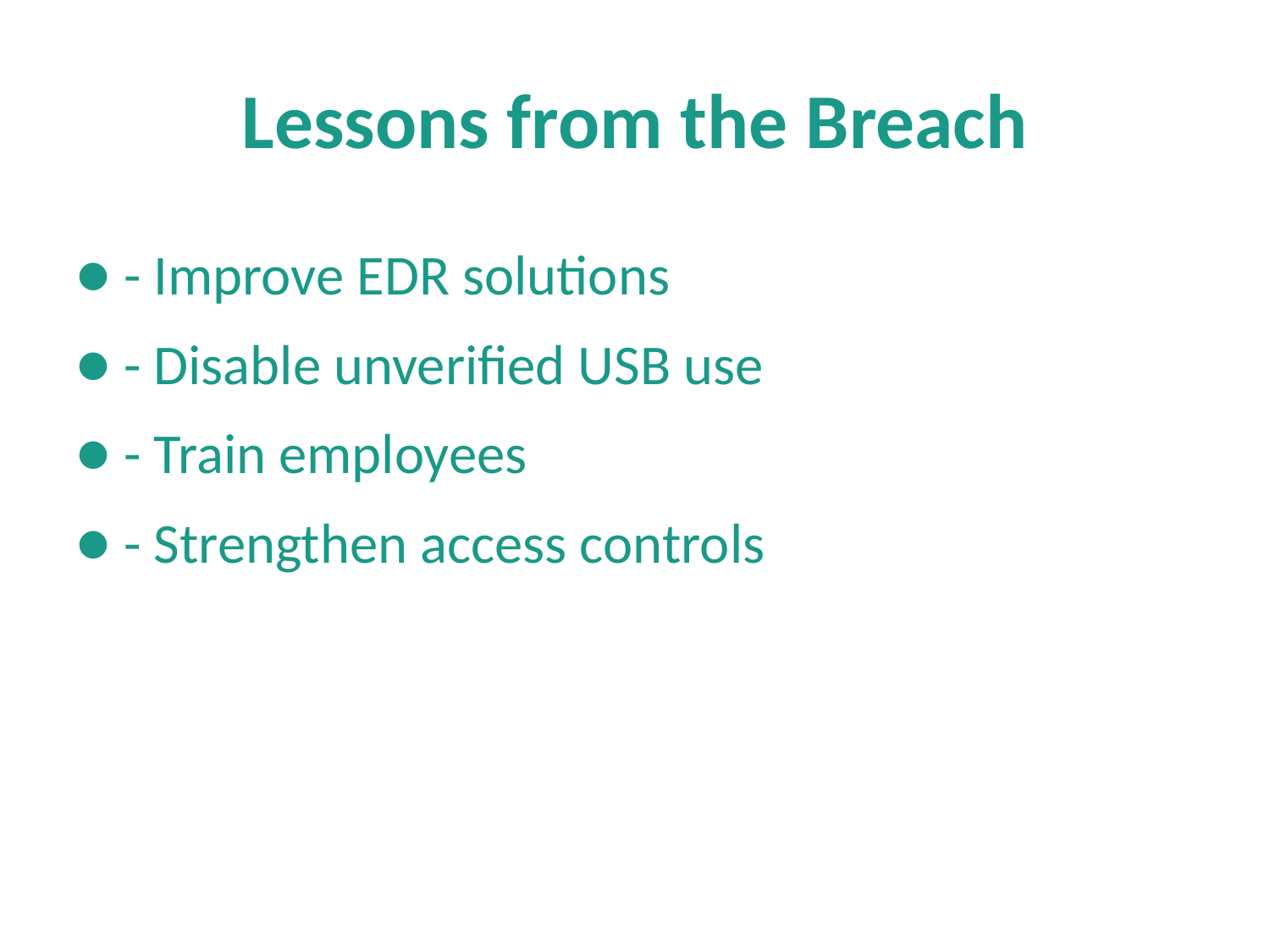

# Lessons from the Breach
- Improve EDR solutions
- Disable unverified USB use
- Train employees
- Strengthen access controls